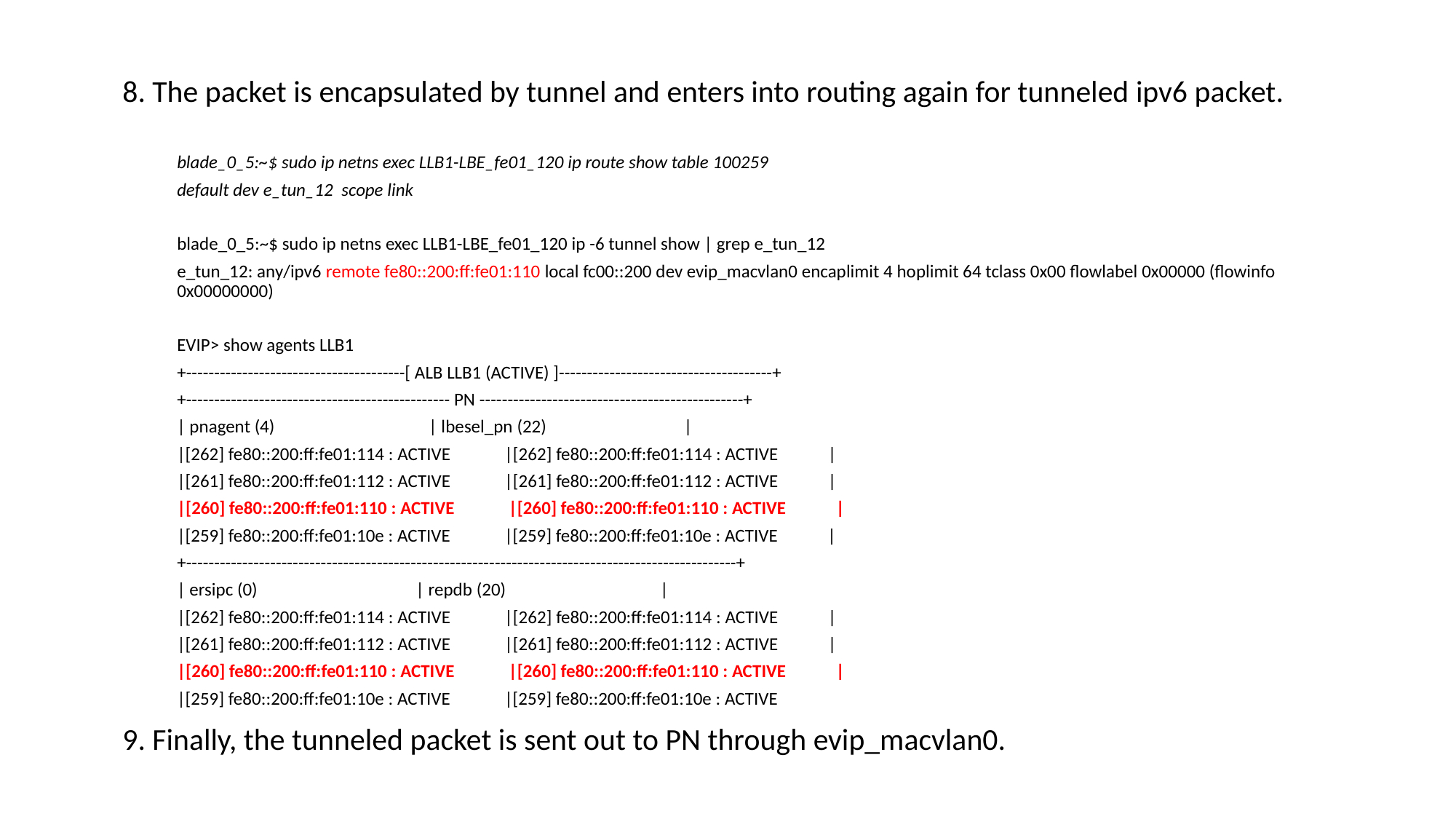

8. The packet is encapsulated by tunnel and enters into routing again for tunneled ipv6 packet.

blade_0_5:~$ sudo ip netns exec LLB1-LBE_fe01_120 ip route show table 100259
default dev e_tun_12  scope link

blade_0_5:~$ sudo ip netns exec LLB1-LBE_fe01_120 ip -6 tunnel show | grep e_tun_12
e_tun_12: any/ipv6 remote fe80::200:ff:fe01:110 local fc00::200 dev evip_macvlan0 encaplimit 4 hoplimit 64 tclass 0x00 flowlabel 0x00000 (flowinfo 0x00000000)

EVIP> show agents LLB1
+---------------------------------------[ ALB LLB1 (ACTIVE) ]--------------------------------------+
+----------------------------------------------- PN -----------------------------------------------+
| pnagent (4)                                     | lbesel_pn (22)                                 |
|[262] fe80::200:ff:fe01:114 : ACTIVE             |[262] fe80::200:ff:fe01:114 : ACTIVE            |
|[261] fe80::200:ff:fe01:112 : ACTIVE             |[261] fe80::200:ff:fe01:112 : ACTIVE            |
|[260] fe80::200:ff:fe01:110 : ACTIVE             |[260] fe80::200:ff:fe01:110 : ACTIVE            |
|[259] fe80::200:ff:fe01:10e : ACTIVE             |[259] fe80::200:ff:fe01:10e : ACTIVE            |
+--------------------------------------------------------------------------------------------------+
| ersipc (0)                                      | repdb (20)                                     |
|[262] fe80::200:ff:fe01:114 : ACTIVE             |[262] fe80::200:ff:fe01:114 : ACTIVE            |
|[261] fe80::200:ff:fe01:112 : ACTIVE             |[261] fe80::200:ff:fe01:112 : ACTIVE            |
|[260] fe80::200:ff:fe01:110 : ACTIVE             |[260] fe80::200:ff:fe01:110 : ACTIVE            |
|[259] fe80::200:ff:fe01:10e : ACTIVE             |[259] fe80::200:ff:fe01:10e : ACTIVE
9. Finally, the tunneled packet is sent out to PN through evip_macvlan0.